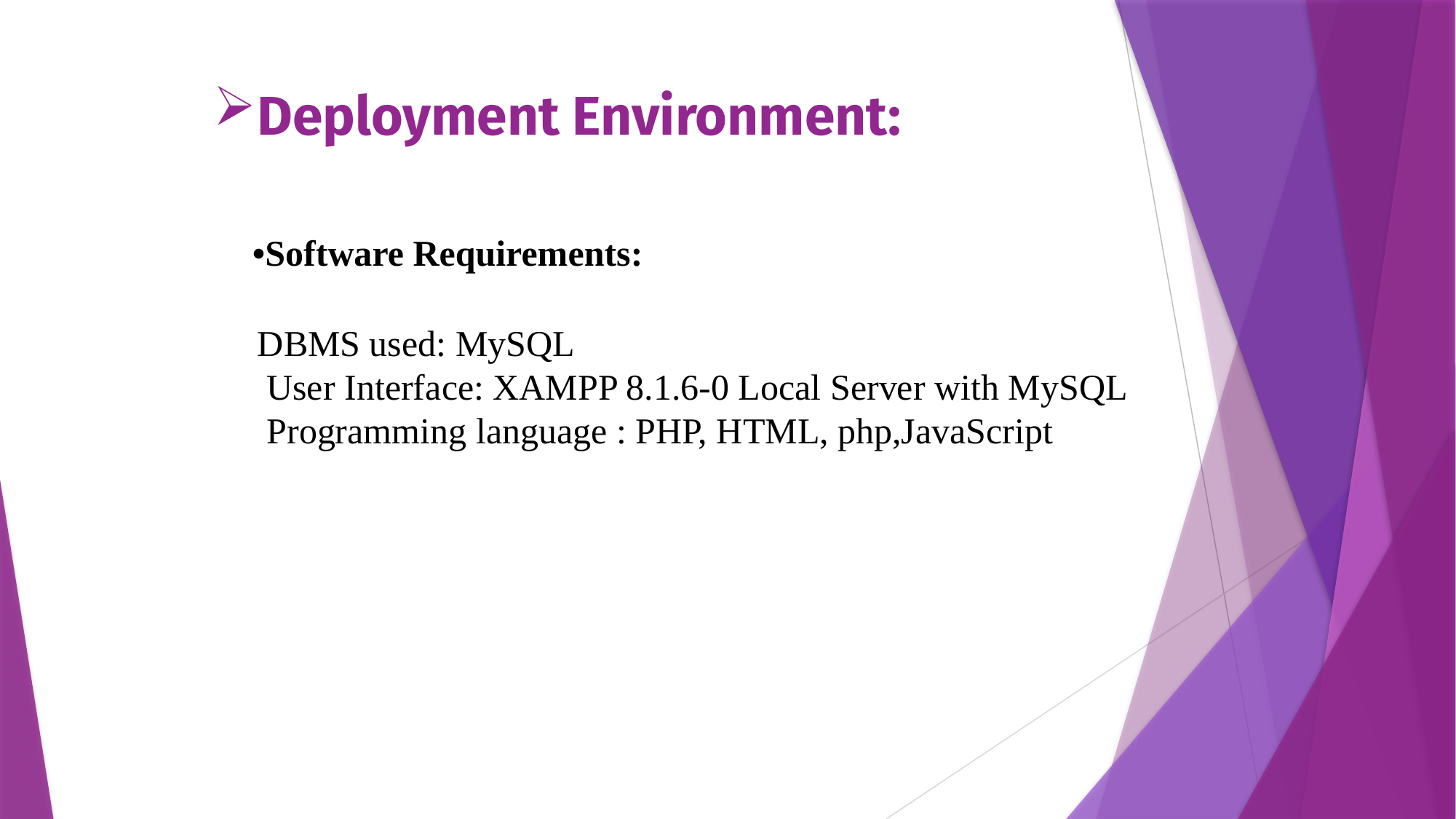

# Deployment Environment: •Software Requirements: DBMS used: MySQL User Interface: XAMPP 8.1.6-0 Local Server with MySQL Programming language : PHP, HTML, php,JavaScript